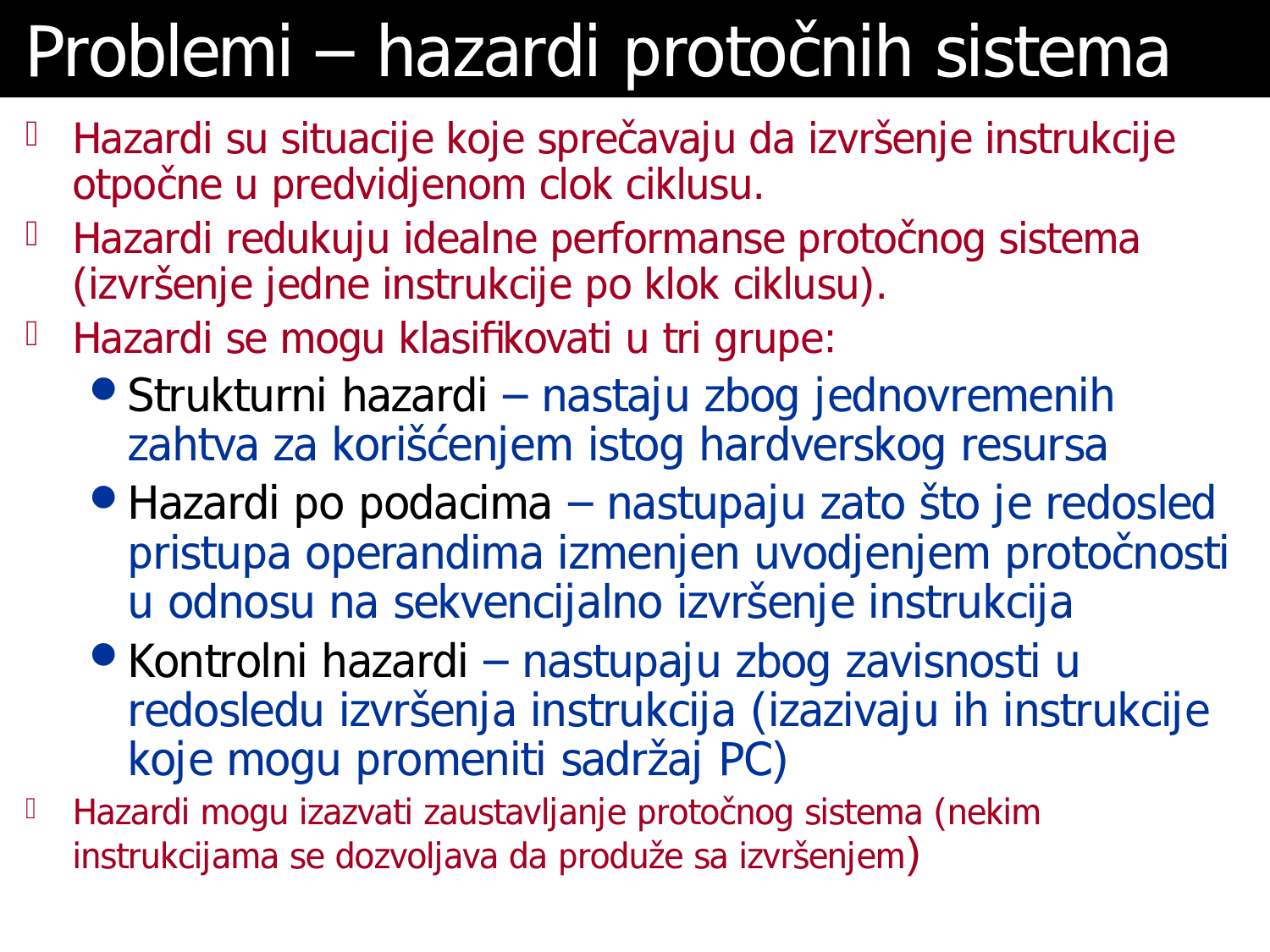

# Problemi – hazardi protočnih sistema
Hazardi su situacije koje sprečavaju da izvršenje instrukcije otpočne u predvidjenom clok ciklusu.
Hazardi redukuju idealne performanse protočnog sistema (izvršenje jedne instrukcije po klok ciklusu).
Hazardi se mogu klasifikovati u tri grupe:
Strukturni hazardi – nastaju zbog jednovremenih zahtva za korišćenjem istog hardverskog resursa
Hazardi po podacima – nastupaju zato što je redosled pristupa operandima izmenjen uvodjenjem protočnosti u odnosu na sekvencijalno izvršenje instrukcija
Kontrolni hazardi – nastupaju zbog zavisnosti u redosledu izvršenja instrukcija (izazivaju ih instrukcije koje mogu promeniti sadržaj PC)
Hazardi mogu izazvati zaustavljanje protočnog sistema (nekim instrukcijama se dozvoljava da produže sa izvršenjem)